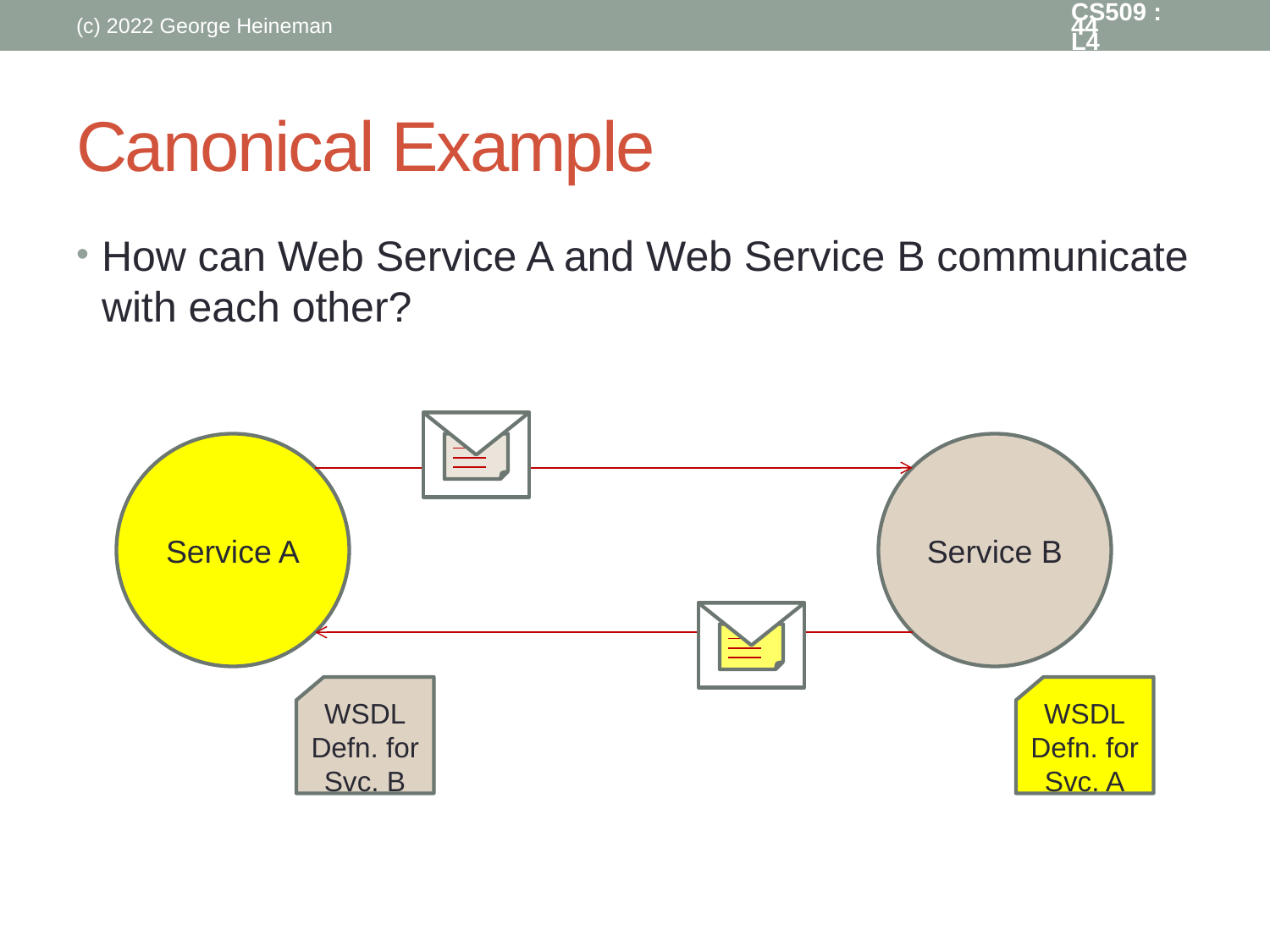

(c) 2022 George Heineman
CS509 : L4
44
# Canonical Example
How can Web Service A and Web Service B communicate with each other?

Service A
Service B

WSDL
Defn. for Svc. B
WSDL
Defn. for Svc. A